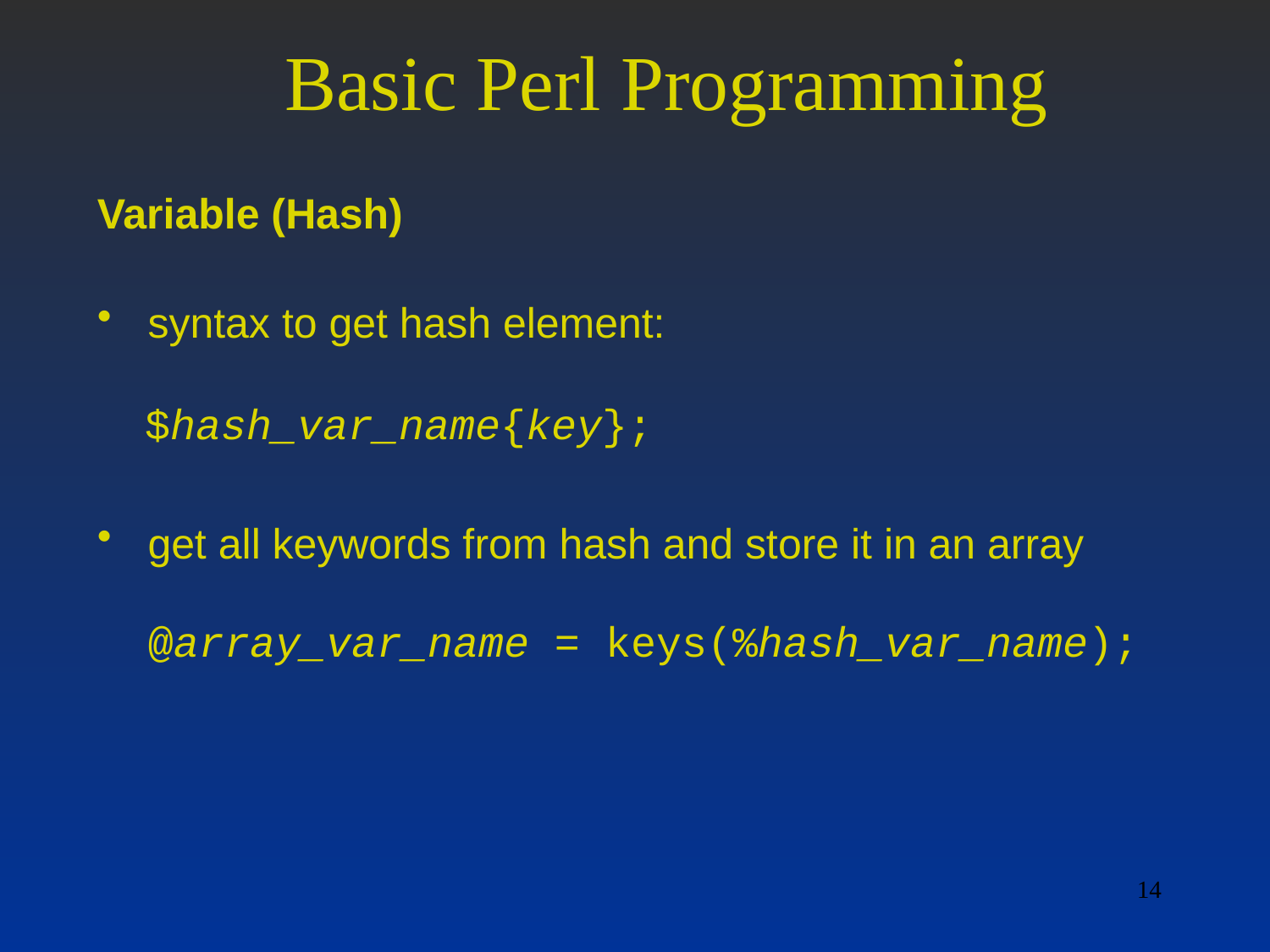

# Basic Perl Programming
Variable (Hash)
   syntax to get hash element:
    $hash_var_name{key};

   get all keywords from hash and store it in an array

   @array_var_name = keys(%hash_var_name);
14